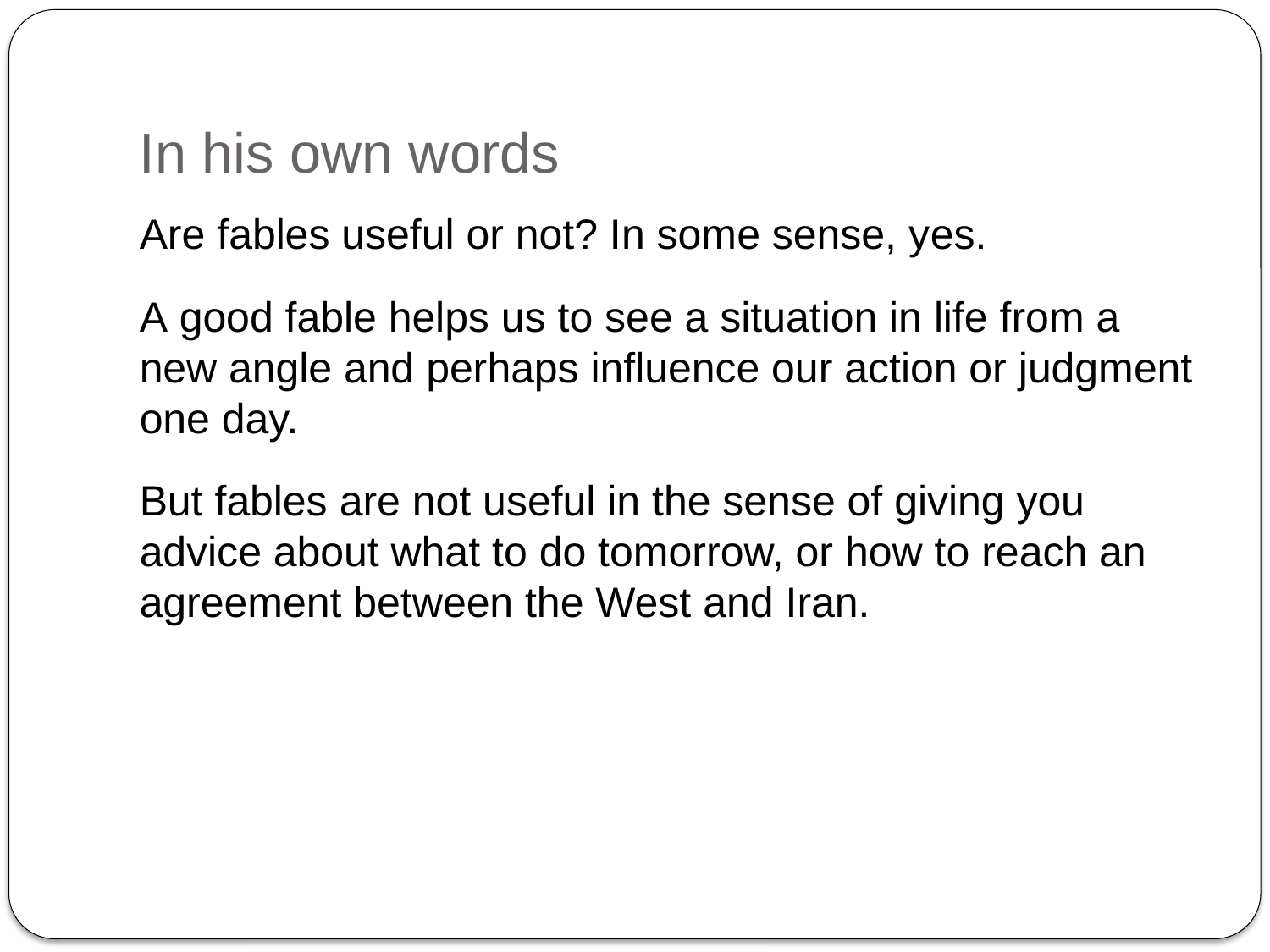

# In his own words
Are fables useful or not? In some sense, yes.
A good fable helps us to see a situation in life from a new angle and perhaps influence our action or judgment one day.
But fables are not useful in the sense of giving you advice about what to do tomorrow, or how to reach an agreement between the West and Iran.